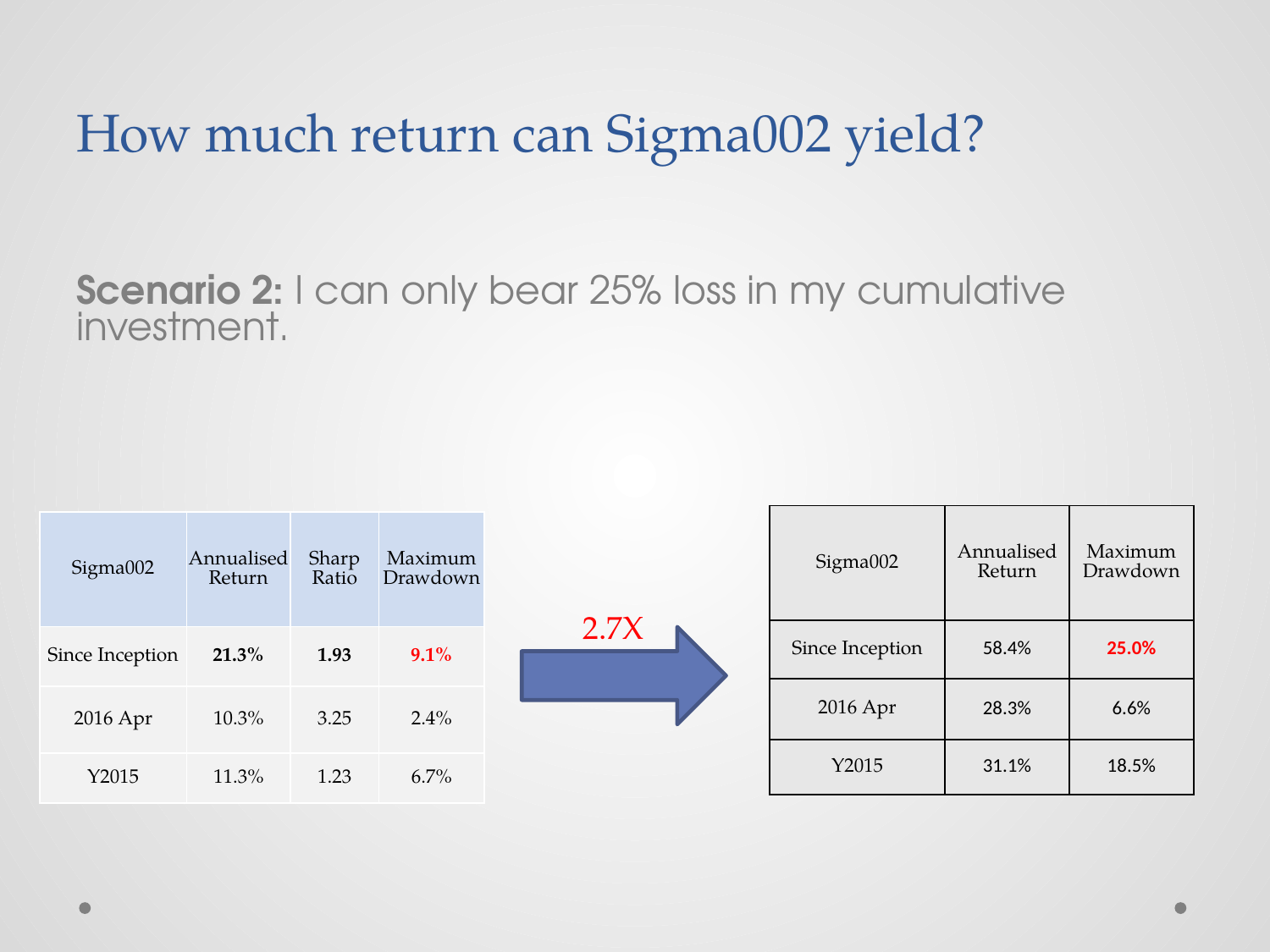

How much return can Sigma002 yield?

Scenario 2: I can only bear 25% loss in my cumulative investment.
| Sigma002 | Annualised Return | Maximum Drawdown |
| --- | --- | --- |
| Since Inception | 58.4% | 25.0% |
| 2016 Apr | 28.3% | 6.6% |
| Y2015 | 31.1% | 18.5% |
| Sigma002 | Annualised Return | Sharp Ratio | Maximum Drawdown |
| --- | --- | --- | --- |
| Since Inception | 21.3% | 1.93 | 9.1% |
| 2016 Apr | 10.3% | 3.25 | 2.4% |
| Y2015 | 11.3% | 1.23 | 6.7% |
2.7X